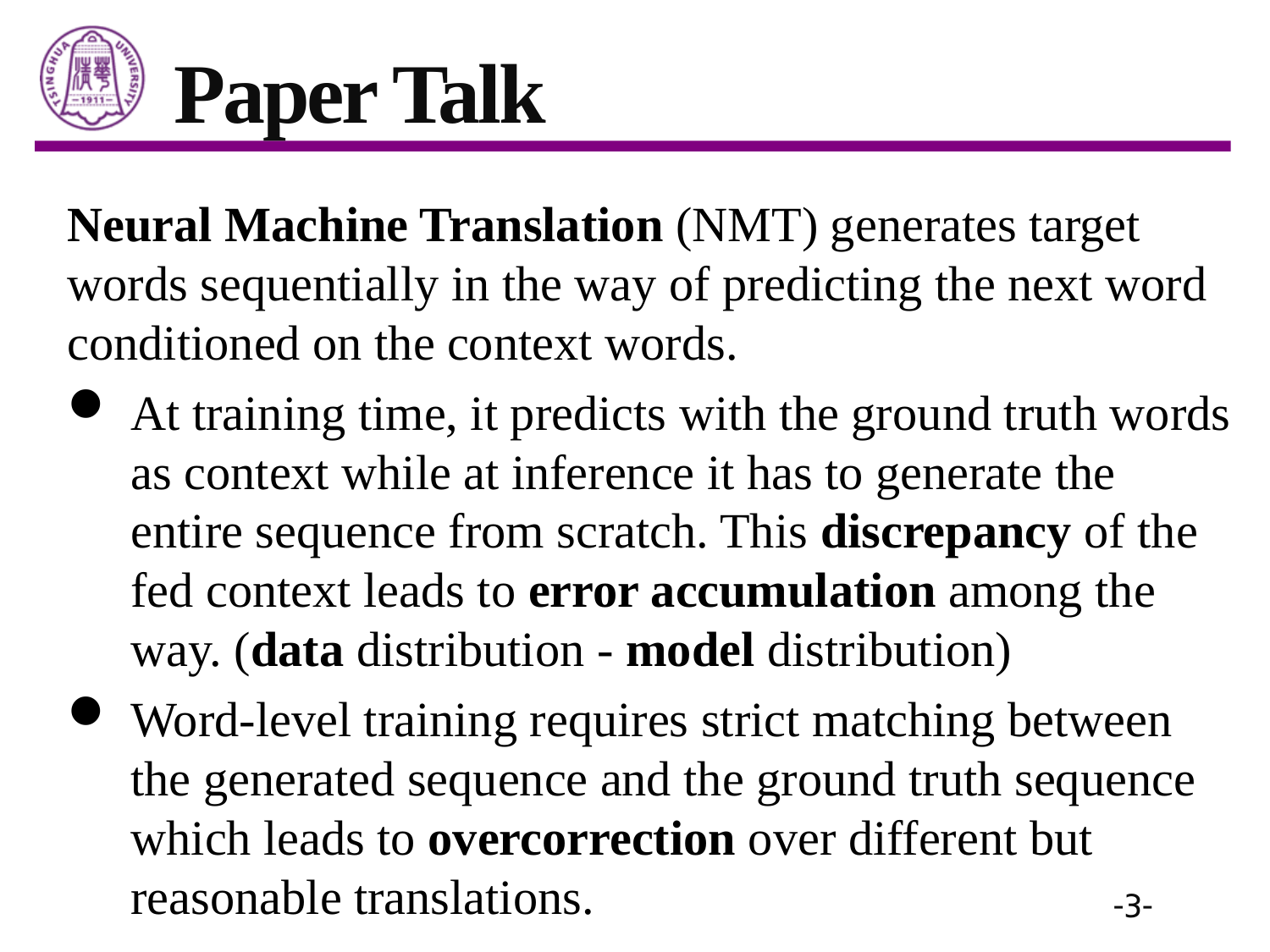

# Paper Talk
Neural Machine Translation (NMT) generates target words sequentially in the way of predicting the next word conditioned on the context words.
At training time, it predicts with the ground truth words as context while at inference it has to generate the entire sequence from scratch. This discrepancy of the fed context leads to error accumulation among the way. (data distribution - model distribution)
Word-level training requires strict matching between the generated sequence and the ground truth sequence which leads to overcorrection over different but reasonable translations.